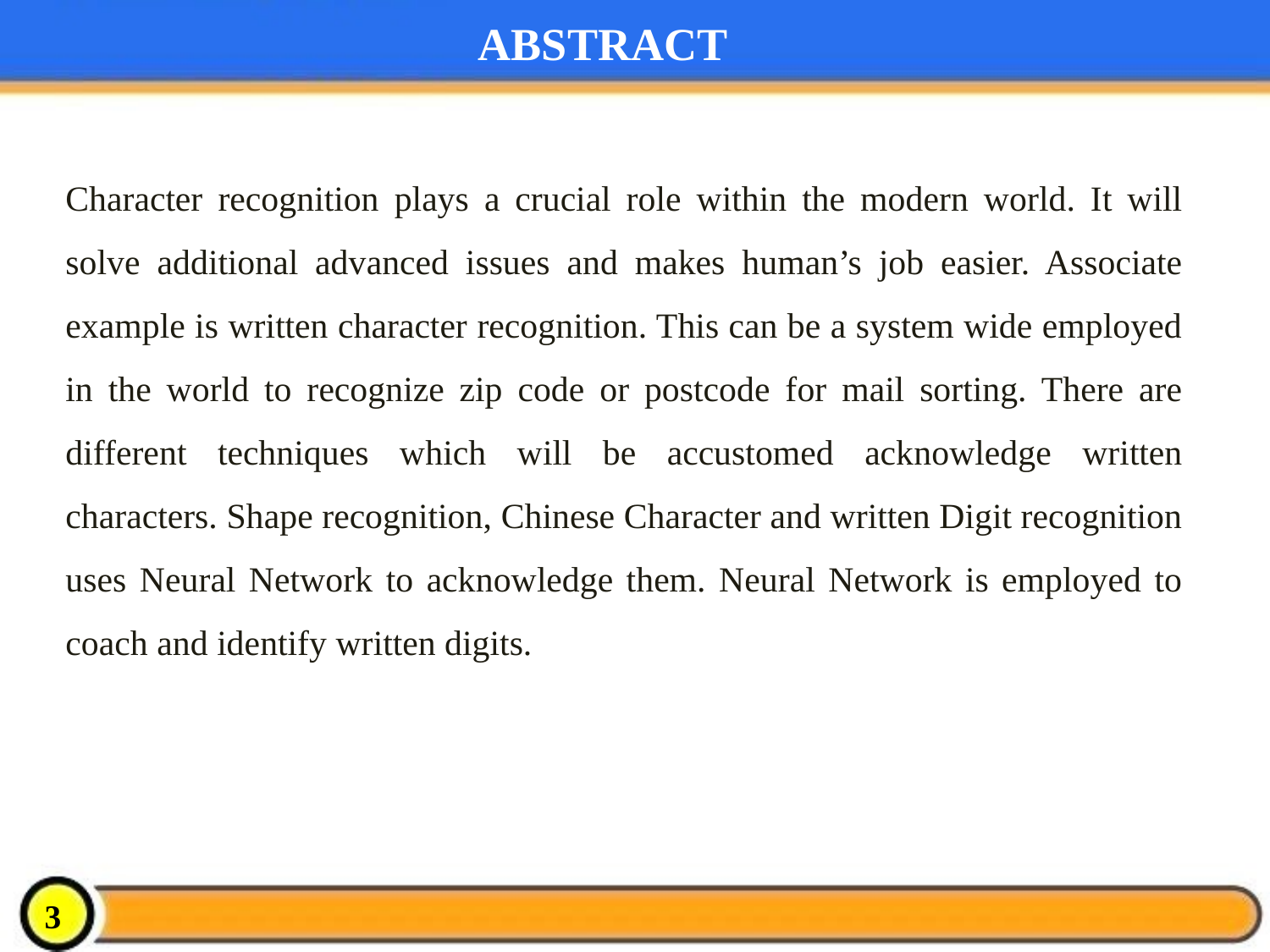

# Abstract
Character recognition plays a crucial role within the modern world. It will solve additional advanced issues and makes human’s job easier. Associate example is written character recognition. This can be a system wide employed in the world to recognize zip code or postcode for mail sorting. There are different techniques which will be accustomed acknowledge written characters. Shape recognition, Chinese Character and written Digit recognition uses Neural Network to acknowledge them. Neural Network is employed to coach and identify written digits.
3